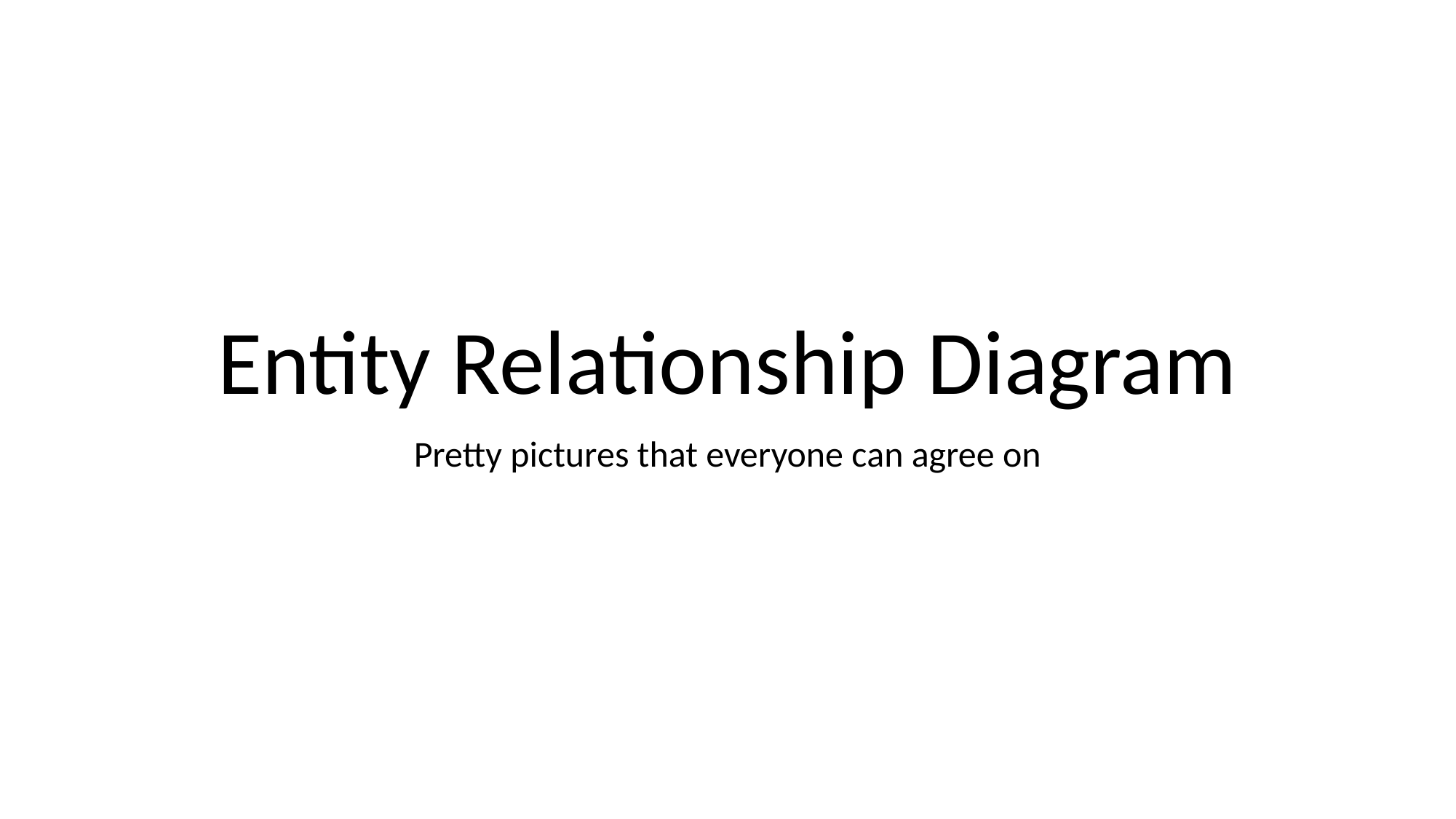

# Entity Relationship Diagram
Pretty pictures that everyone can agree on